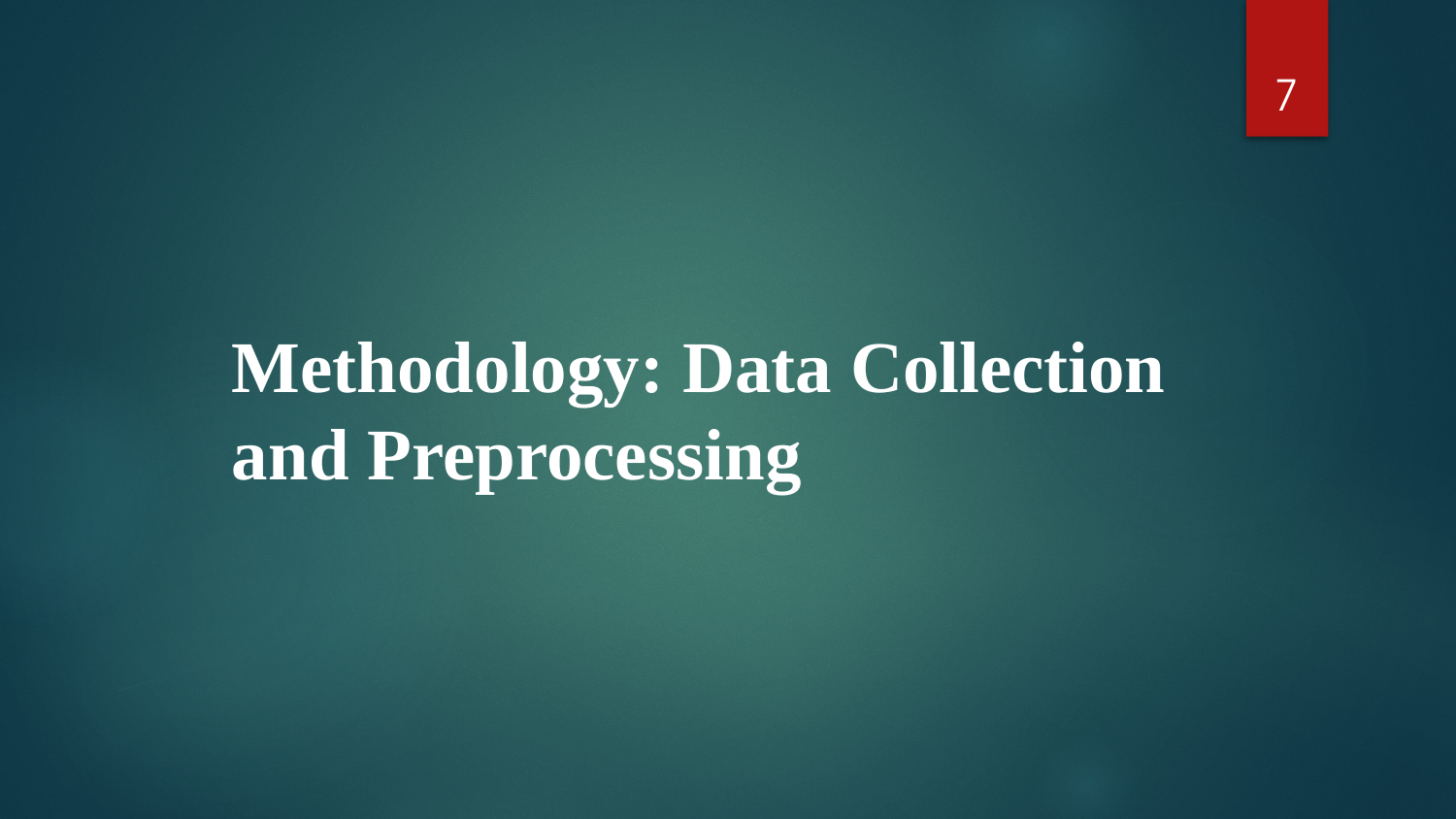

7
# Methodology: Data Collection and Preprocessing